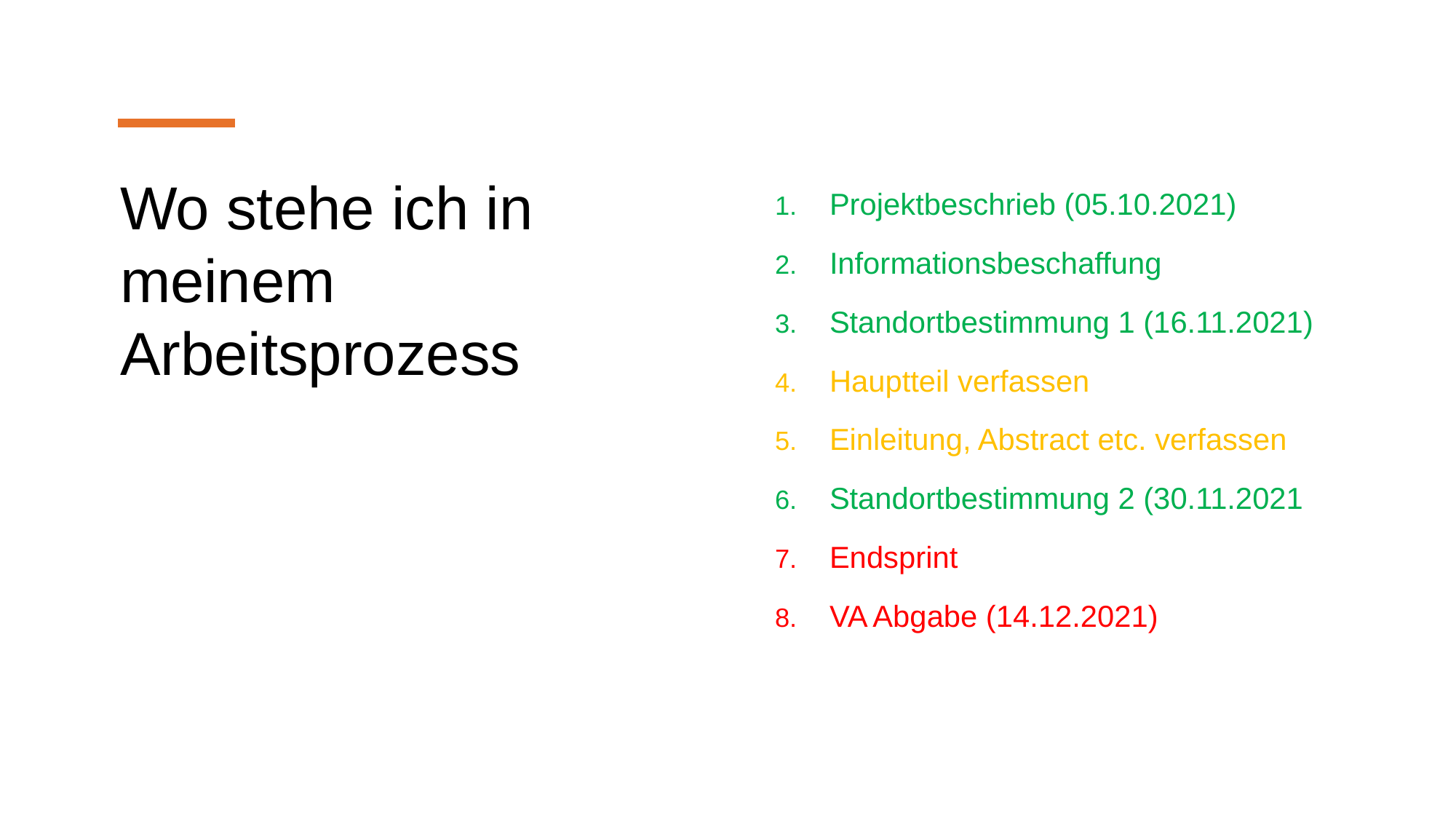

# Wo stehe ich in meinem Arbeitsprozess
Projektbeschrieb (05.10.2021)
Informationsbeschaffung
Standortbestimmung 1 (16.11.2021)
Hauptteil verfassen
Einleitung, Abstract etc. verfassen
Standortbestimmung 2 (30.11.2021
Endsprint
VA Abgabe (14.12.2021)